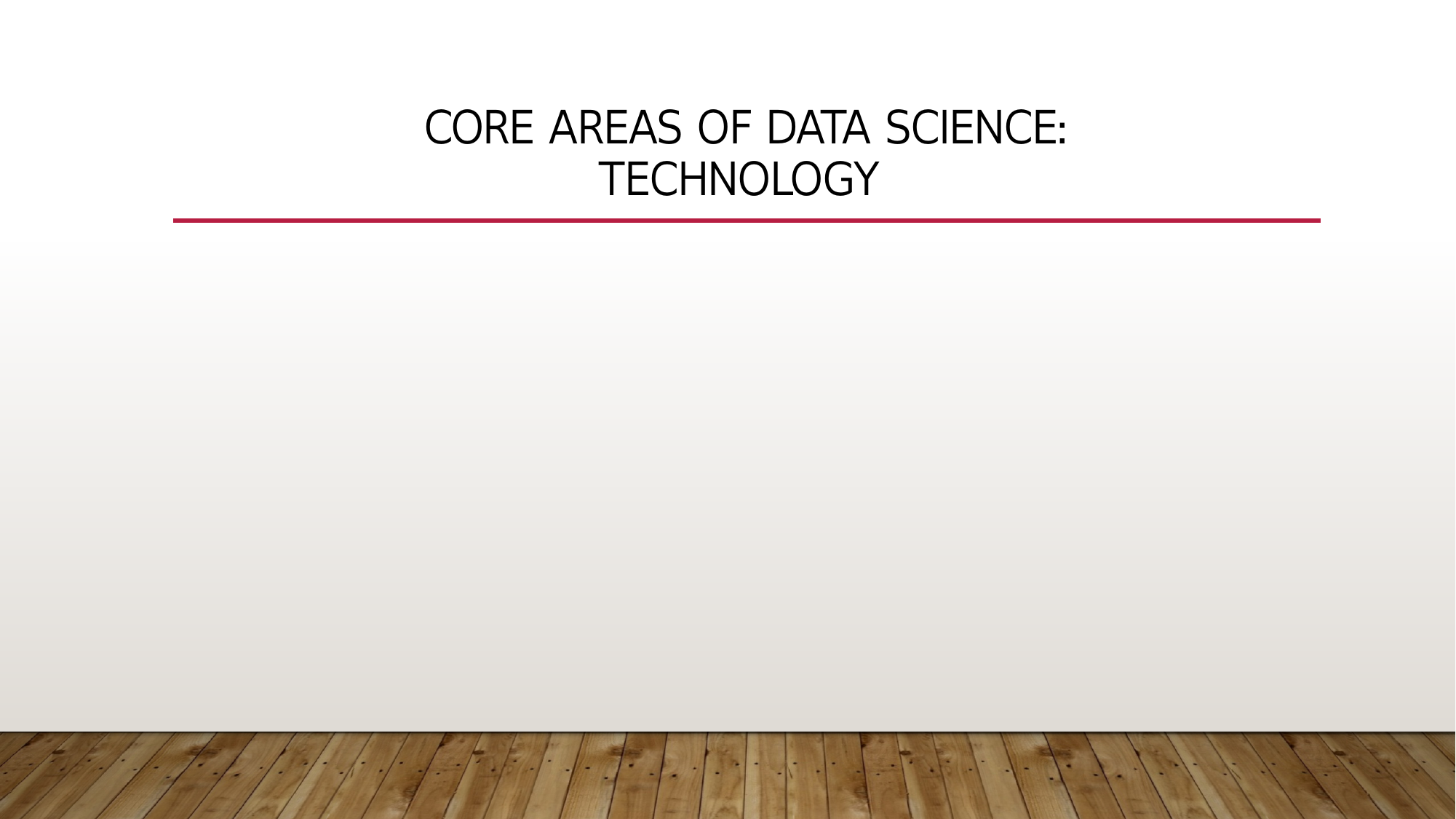

# Core Areas of Data Science: Technology